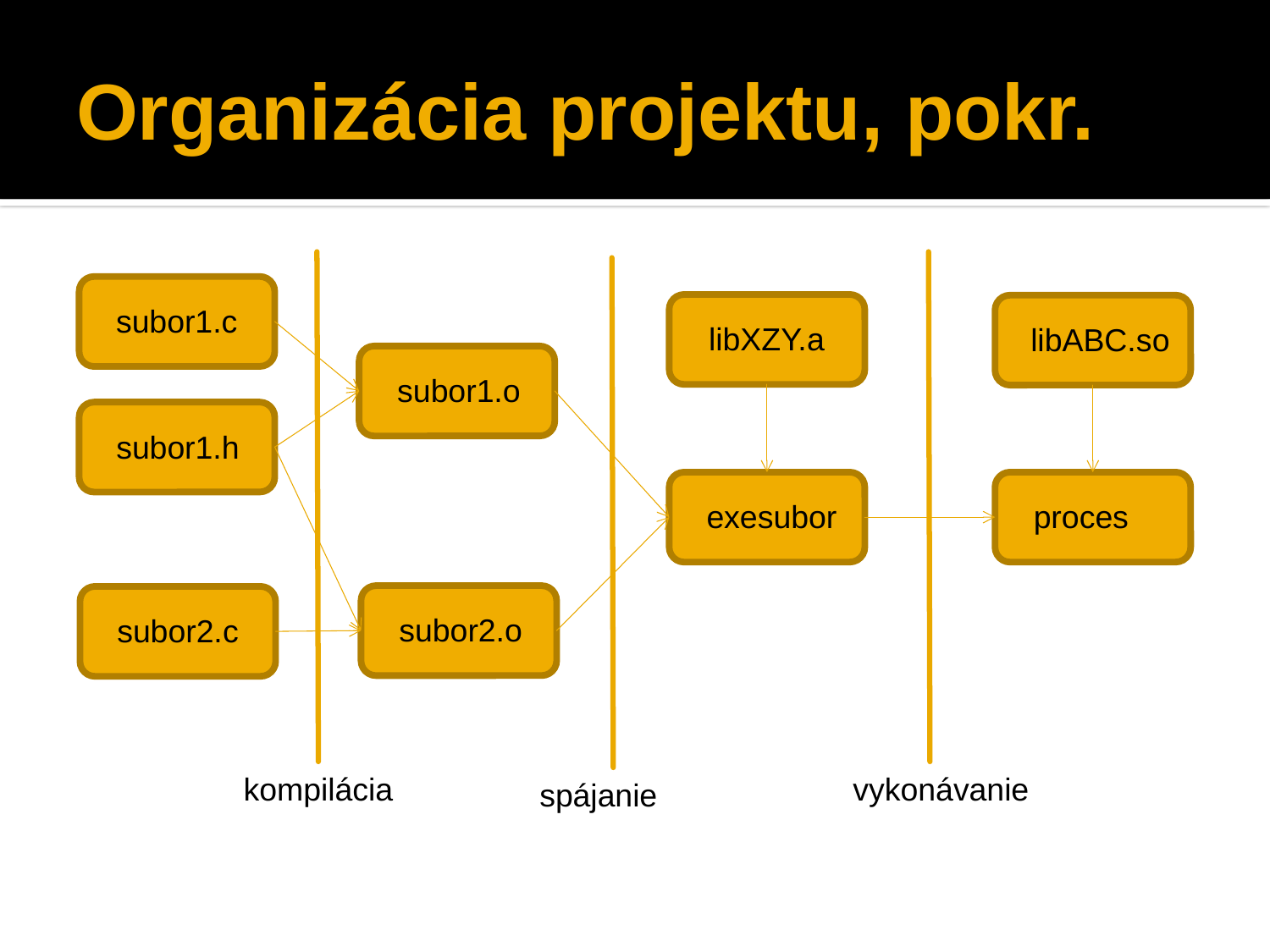

# Organizácia projektu, pokr.
kompilácia
vykonávanie
spájanie

subor1.c

libXZY.a

libABC.so

subor1.o

subor1.h

exesubor

proces

subor2.o

subor2.c